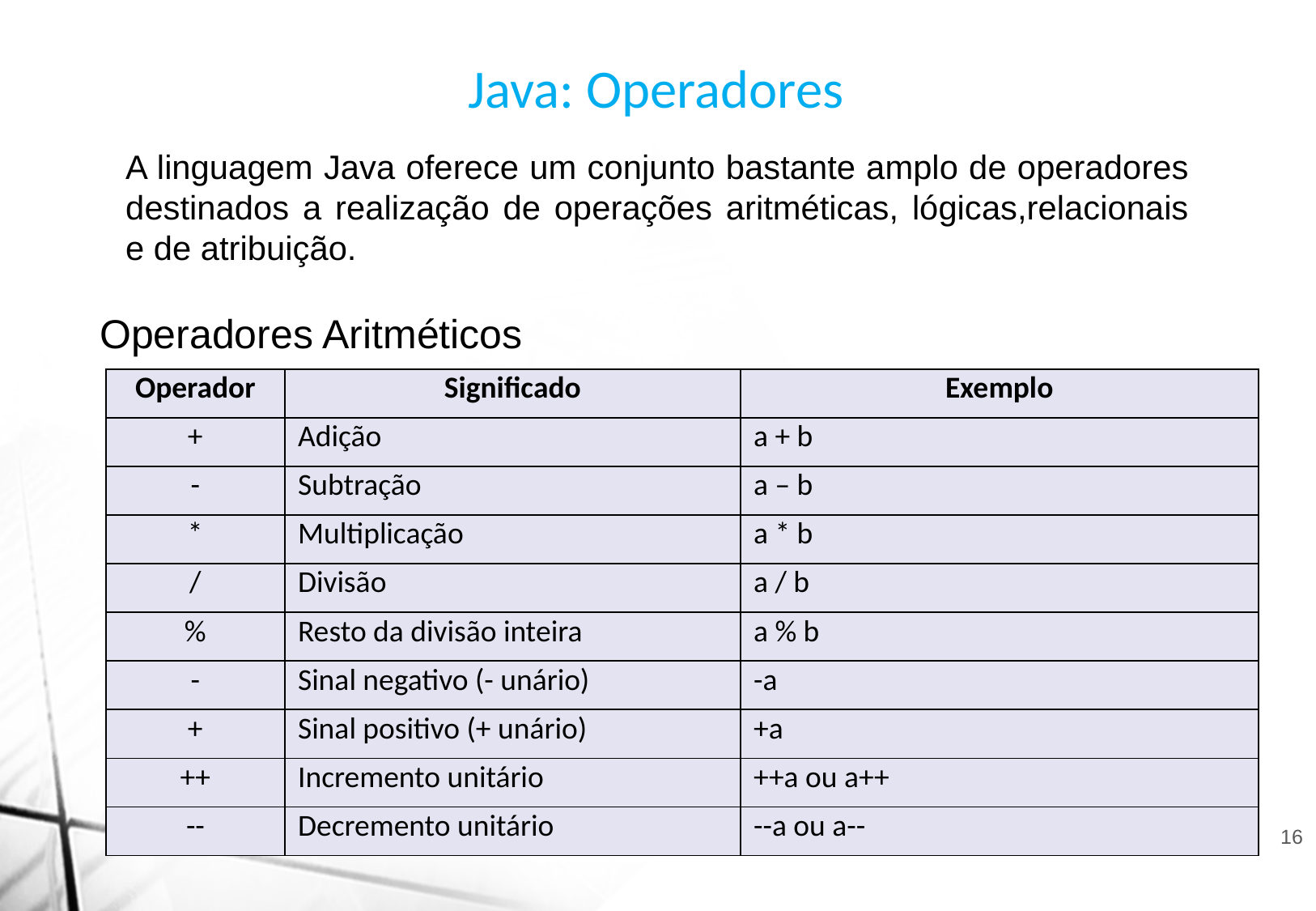

Java: Operadores
A linguagem Java oferece um conjunto bastante amplo de operadores destinados a realização de operações aritméticas, lógicas,relacionais e de atribuição.
Operadores Aritméticos
| Operador | Significado | Exemplo |
| --- | --- | --- |
| + | Adição | a + b |
| - | Subtração | a – b |
| \* | Multiplicação | a \* b |
| / | Divisão | a / b |
| % | Resto da divisão inteira | a % b |
| - | Sinal negativo (- unário) | -a |
| + | Sinal positivo (+ unário) | +a |
| ++ | Incremento unitário | ++a ou a++ |
| -- | Decremento unitário | --a ou a-- |
16